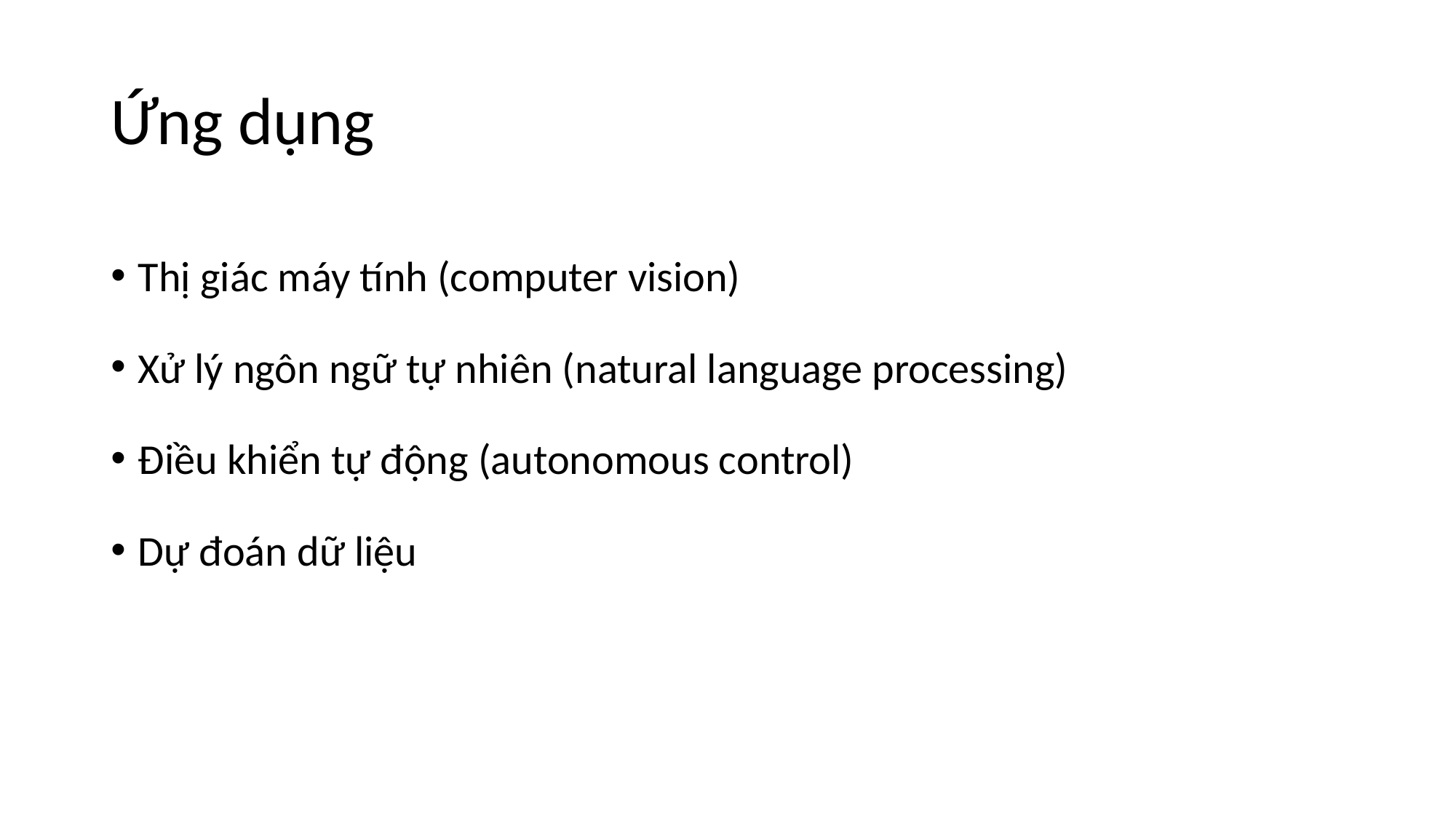

# Ứng dụng
Thị giác máy tính (computer vision)
Xử lý ngôn ngữ tự nhiên (natural language processing)
Điều khiển tự động (autonomous control)
Dự đoán dữ liệu